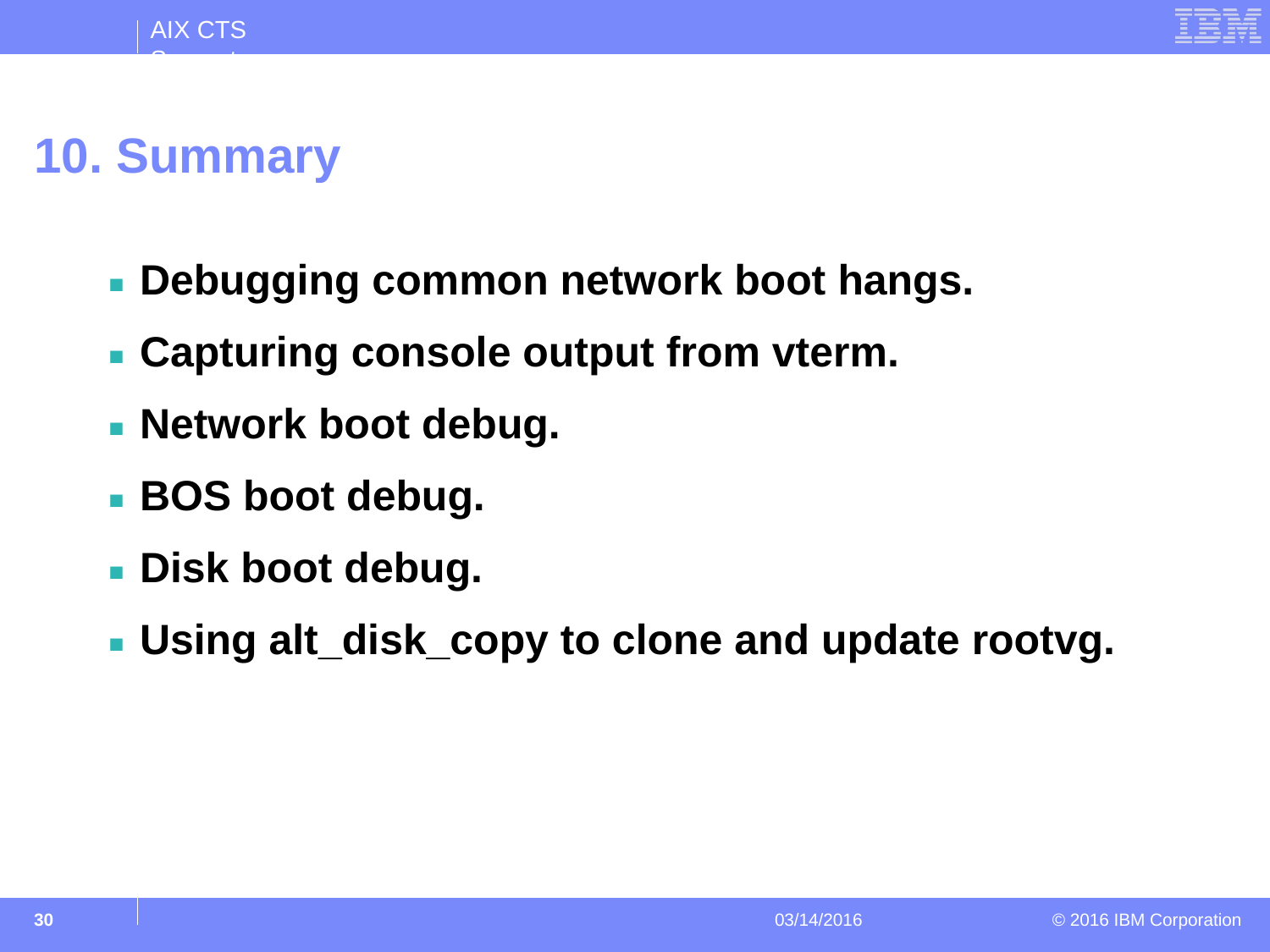

# 10. Summary
Debugging common network boot hangs.
Capturing console output from vterm.
Network boot debug.
BOS boot debug.
Disk boot debug.
Using alt_disk_copy to clone and update rootvg.
30
03/14/2016